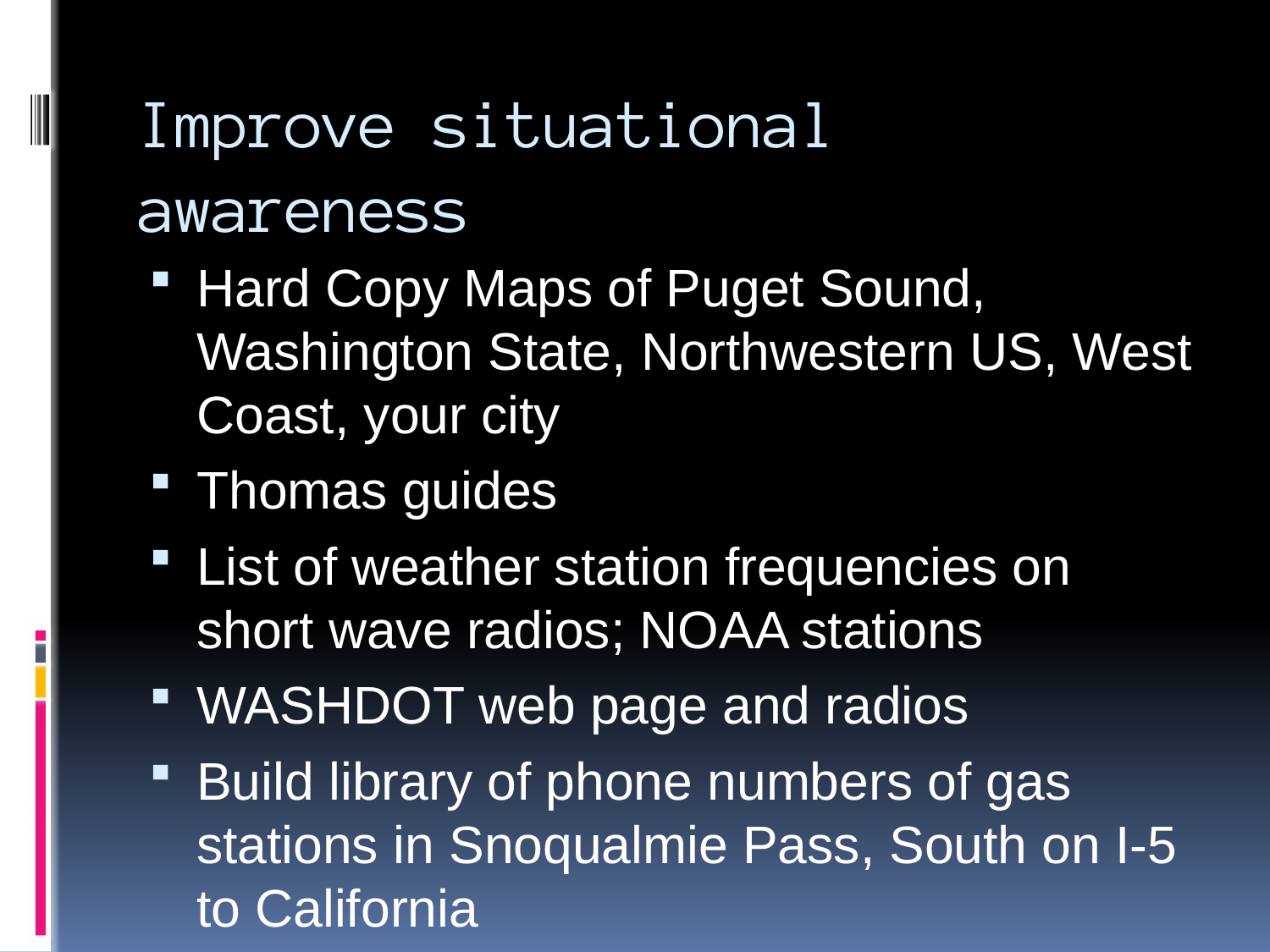

# Improve situational awareness
Hard Copy Maps of Puget Sound, Washington State, Northwestern US, West Coast, your city
Thomas guides
List of weather station frequencies on short wave radios; NOAA stations
WASHDOT web page and radios
Build library of phone numbers of gas stations in Snoqualmie Pass, South on I-5 to California